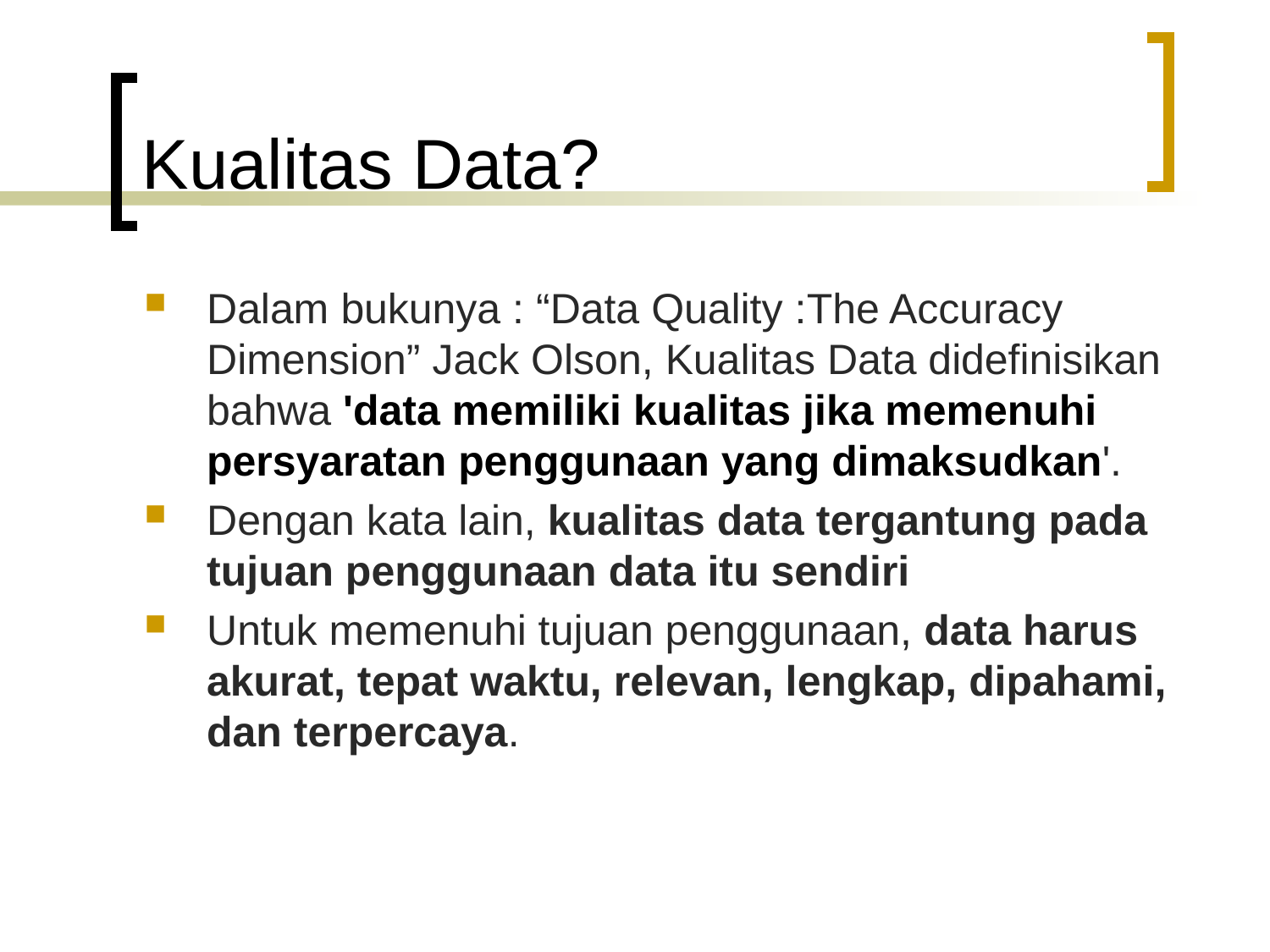

# Kualitas Data?
Dalam bukunya : “Data Quality :The Accuracy  Dimension” Jack Olson, Kualitas Data didefinisikan bahwa 'data memiliki kualitas jika memenuhi persyaratan penggunaan yang dimaksudkan'.
Dengan kata lain, kualitas data tergantung pada tujuan penggunaan data itu sendiri
Untuk memenuhi tujuan penggunaan, data harus akurat, tepat waktu, relevan, lengkap, dipahami, dan terpercaya.